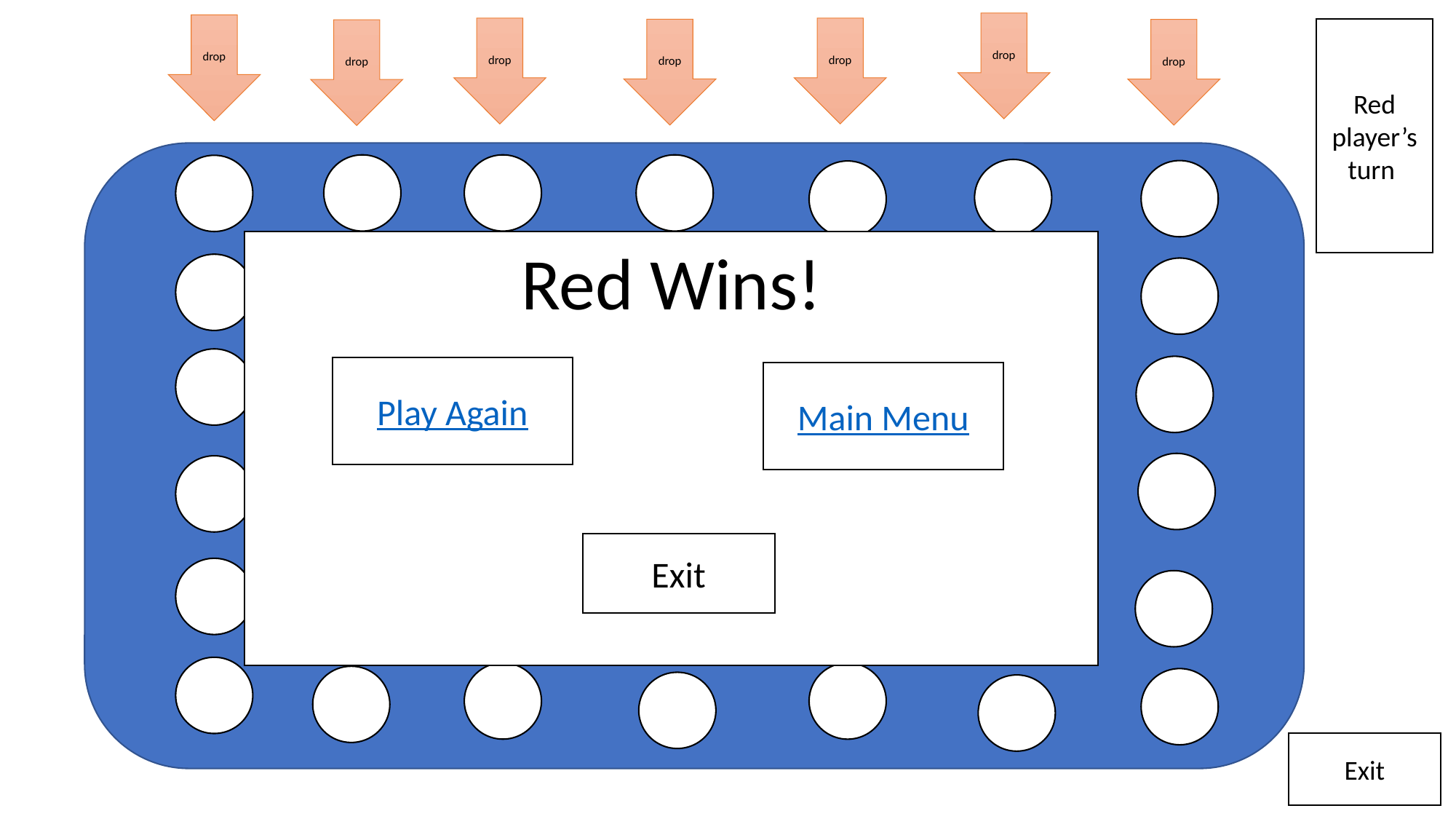

drop
drop
drop
drop
drop
Red player’s turn
drop
drop

Red Wins!

Play Again
Main Menu

Exit

Exit